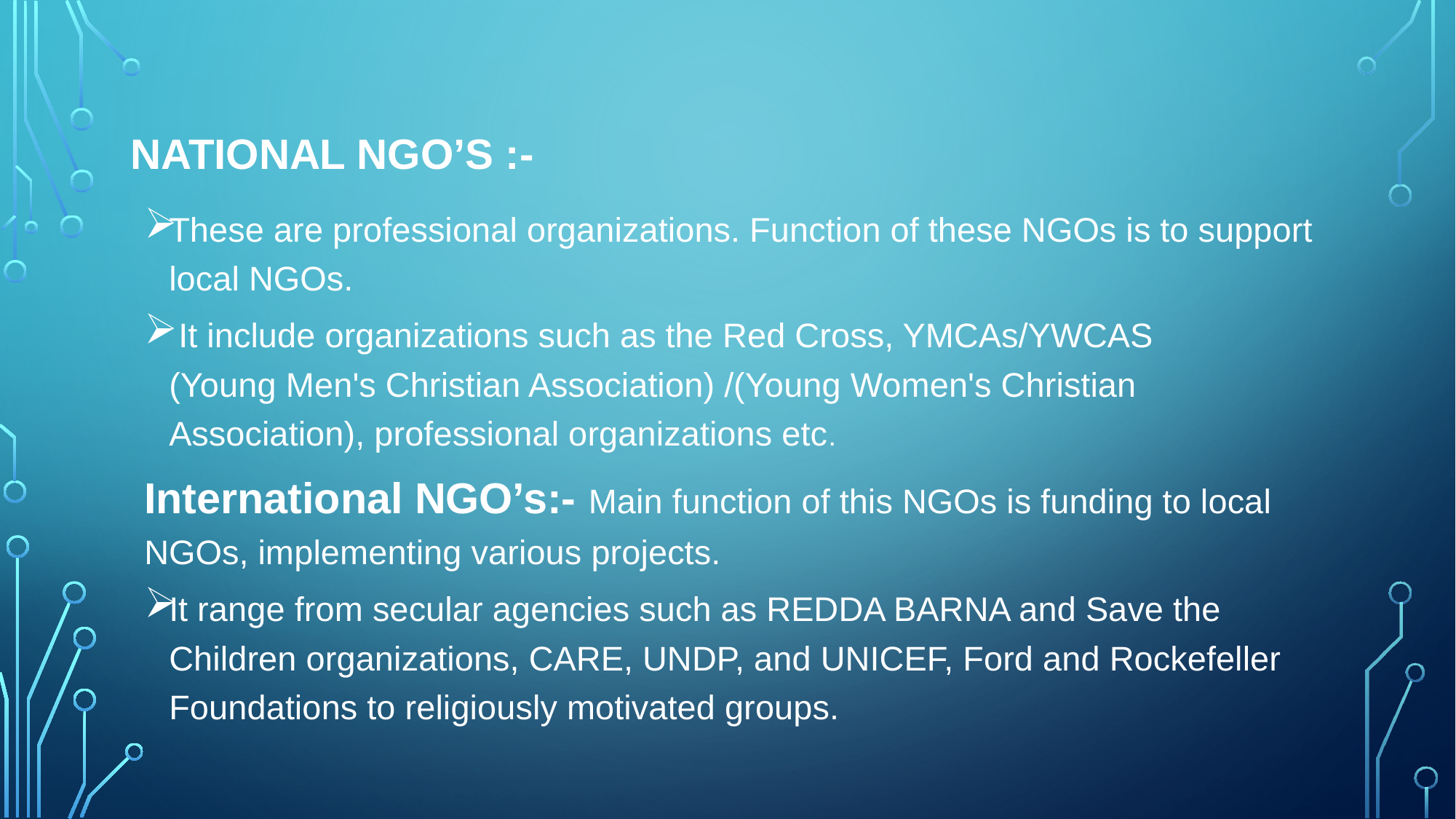

# National NGO’s :-
These are professional organizations. Function of these NGOs is to support local NGOs.
 It include organizations such as the Red Cross, YMCAs/YWCAS         (Young Men's Christian Association) /(Young Women's Christian         Association), professional organizations etc.
International NGO’s:- Main function of this NGOs is funding to local NGOs, implementing various projects.
It range from secular agencies such as REDDA BARNA and Save the Children organizations, CARE, UNDP, and UNICEF, Ford and Rockefeller Foundations to religiously motivated groups.